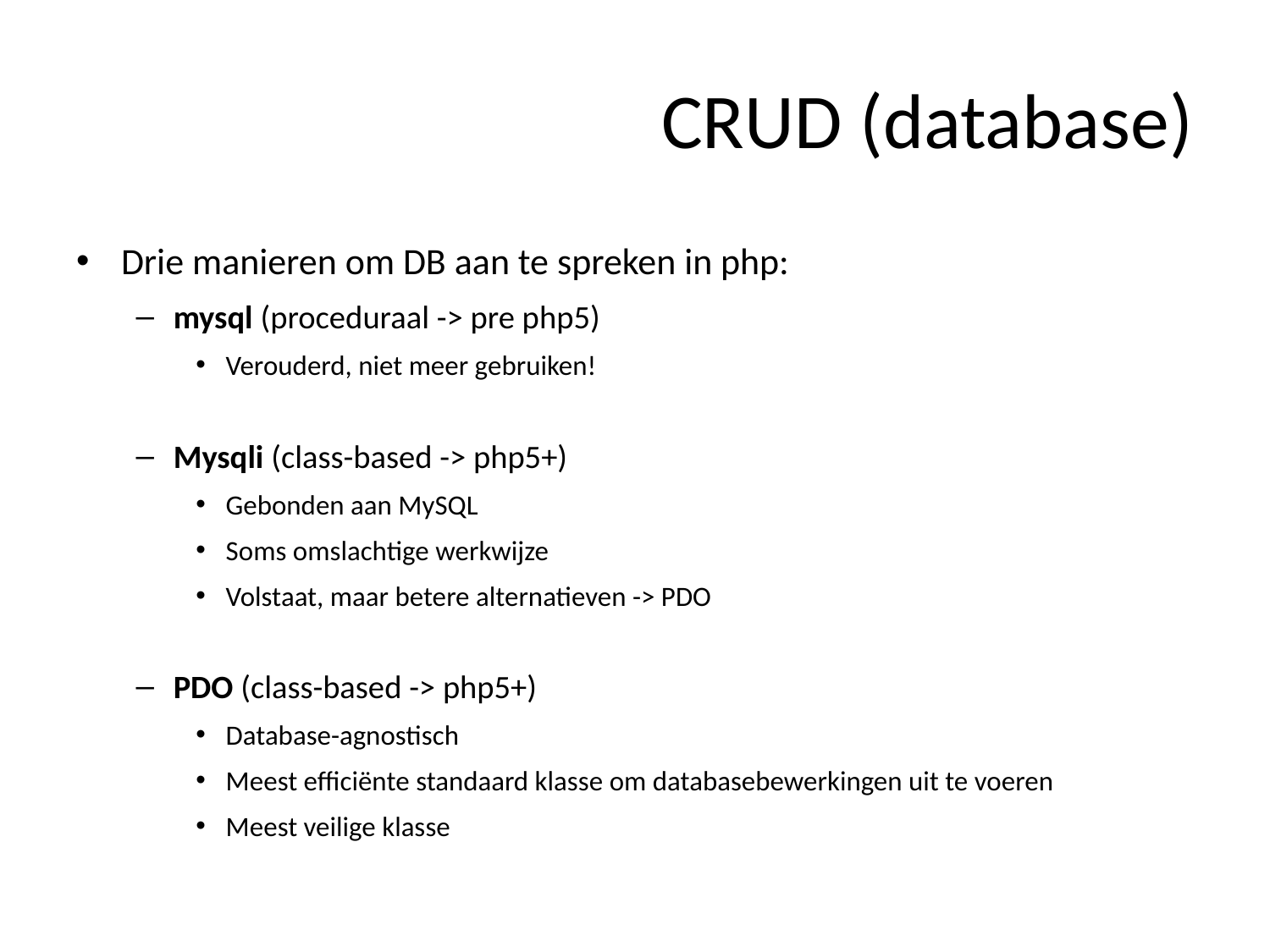

# CRUD (database)
Drie manieren om DB aan te spreken in php:
mysql (proceduraal -> pre php5)
Verouderd, niet meer gebruiken!
Mysqli (class-based -> php5+)
Gebonden aan MySQL
Soms omslachtige werkwijze
Volstaat, maar betere alternatieven -> PDO
PDO (class-based -> php5+)
Database-agnostisch
Meest efficiënte standaard klasse om databasebewerkingen uit te voeren
Meest veilige klasse